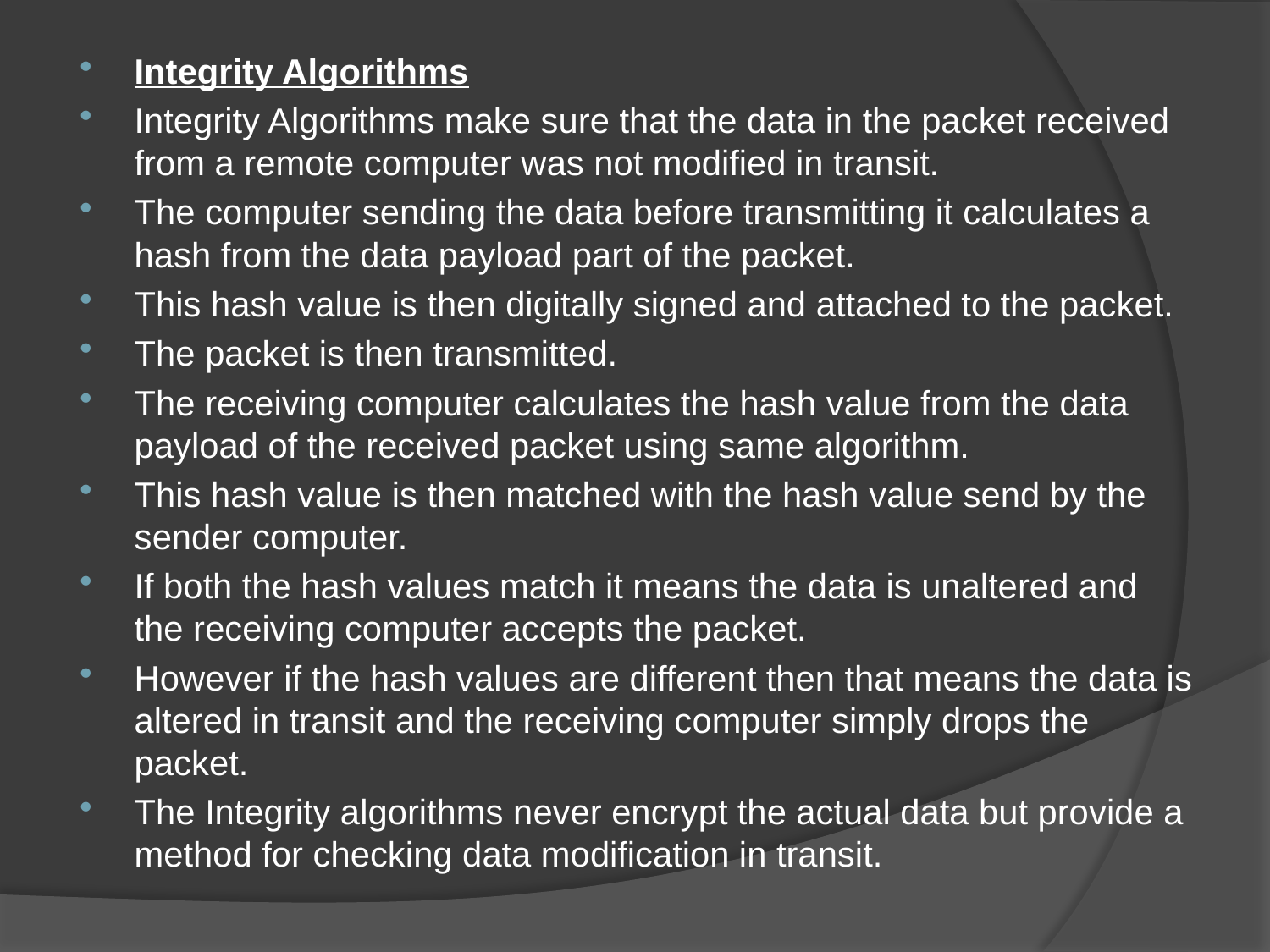

Integrity Algorithms
Integrity Algorithms make sure that the data in the packet received from a remote computer was not modified in transit.
The computer sending the data before transmitting it calculates a hash from the data payload part of the packet.
This hash value is then digitally signed and attached to the packet.
The packet is then transmitted.
The receiving computer calculates the hash value from the data payload of the received packet using same algorithm.
This hash value is then matched with the hash value send by the sender computer.
If both the hash values match it means the data is unaltered and the receiving computer accepts the packet.
However if the hash values are different then that means the data is altered in transit and the receiving computer simply drops the packet.
The Integrity algorithms never encrypt the actual data but provide a method for checking data modification in transit.